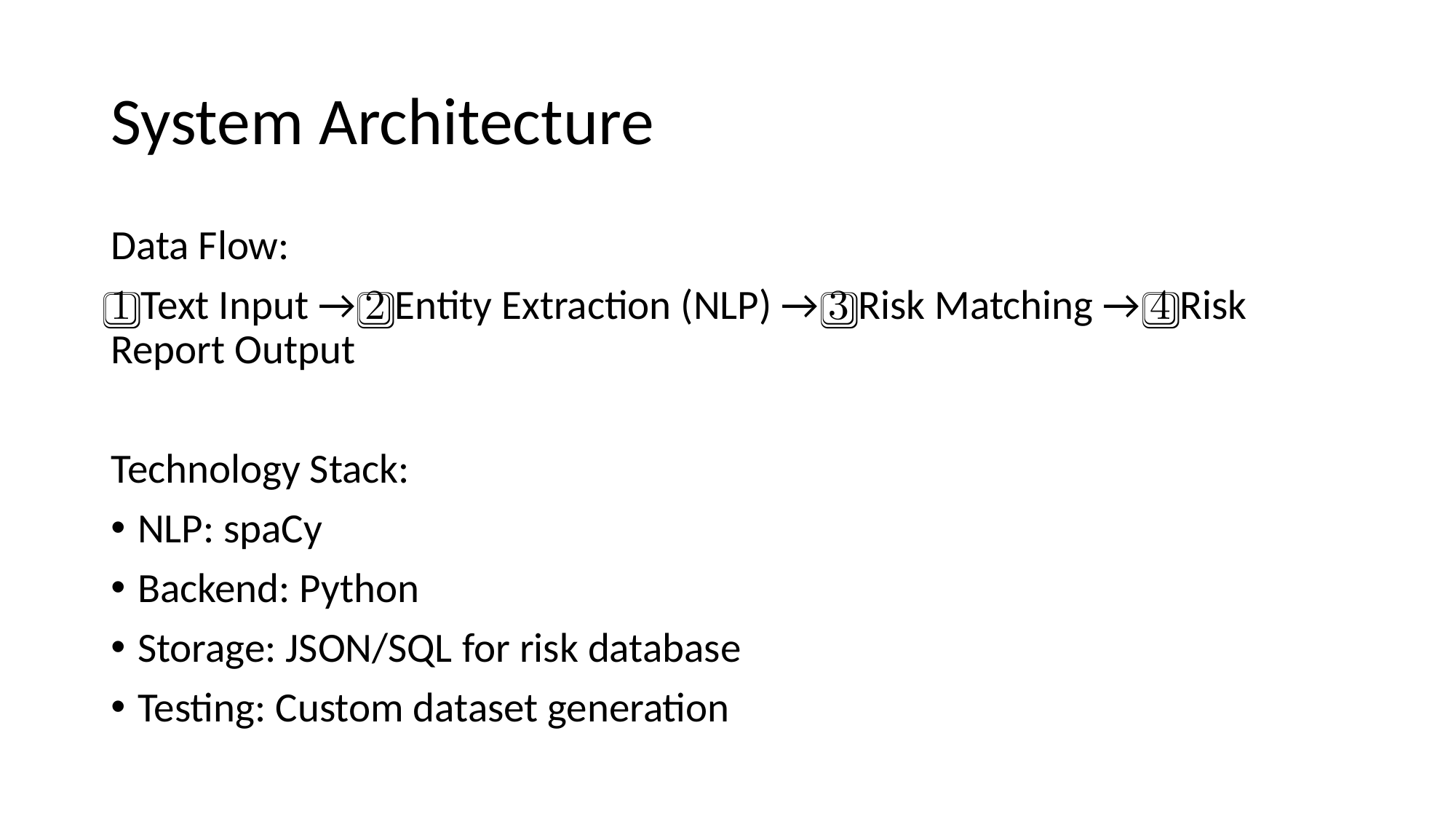

# System Architecture
Data Flow:
1️⃣ Text Input → 2️⃣ Entity Extraction (NLP) → 3️⃣ Risk Matching → 4️⃣ Risk Report Output

Technology Stack:
NLP: spaCy
Backend: Python
Storage: JSON/SQL for risk database
Testing: Custom dataset generation